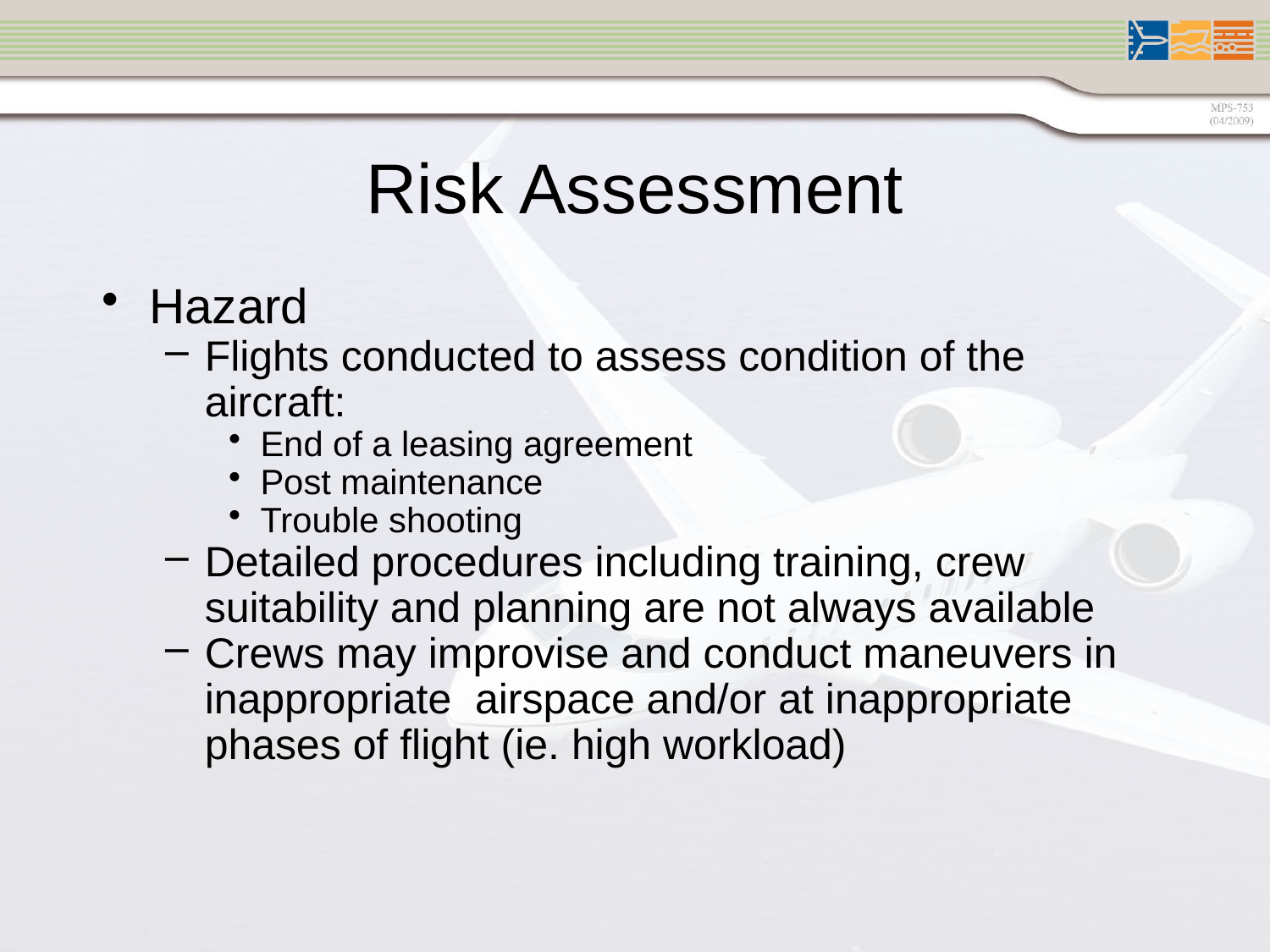

Risk Assessment
Hazard
Flights conducted to assess condition of the aircraft:
End of a leasing agreement
Post maintenance
Trouble shooting
Detailed procedures including training, crew suitability and planning are not always available
Crews may improvise and conduct maneuvers in inappropriate  airspace and/or at inappropriate phases of flight (ie. high workload)